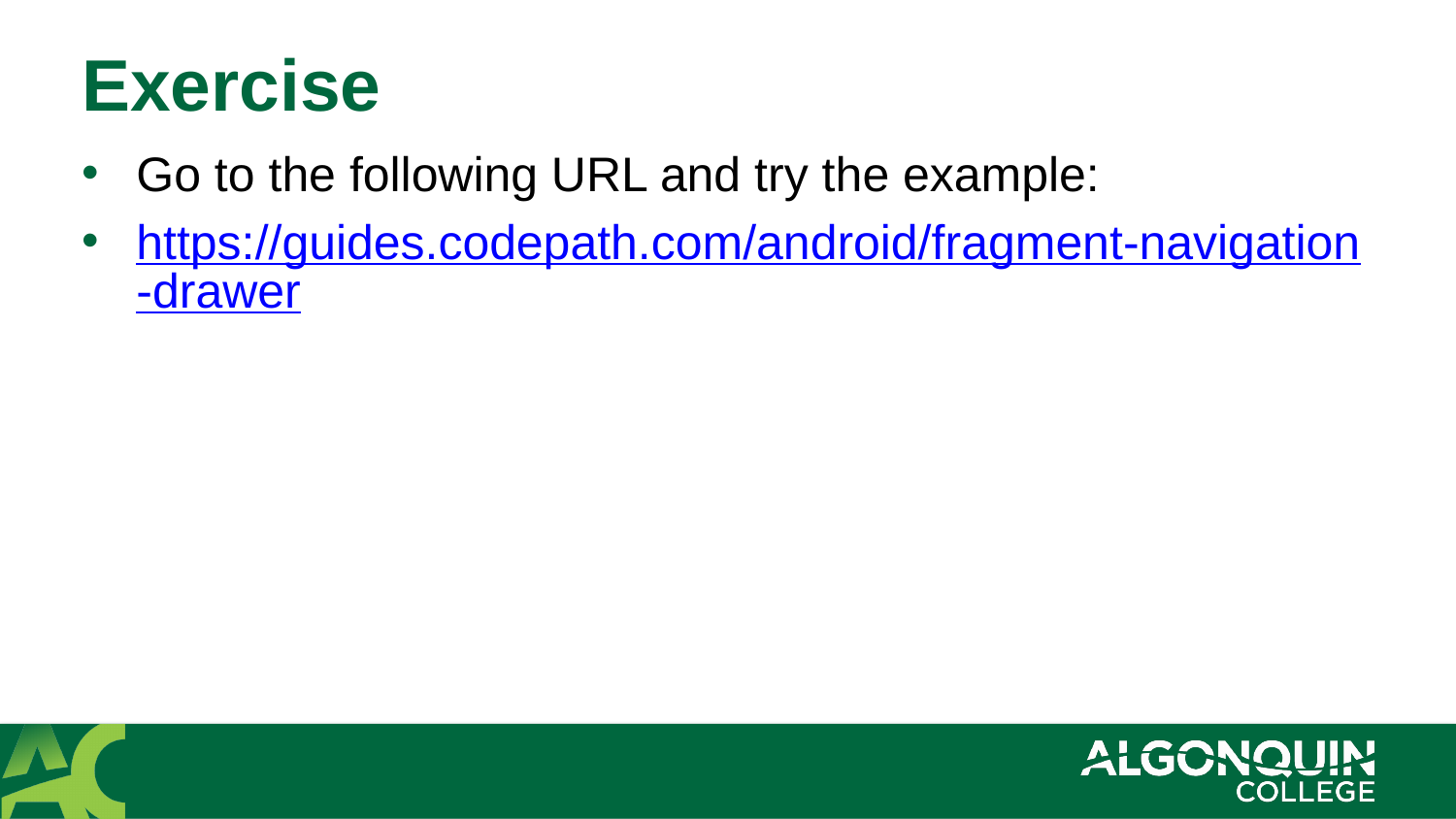

# Exercise
Go to the following URL and try the example:
https://guides.codepath.com/android/fragment-navigation-drawer